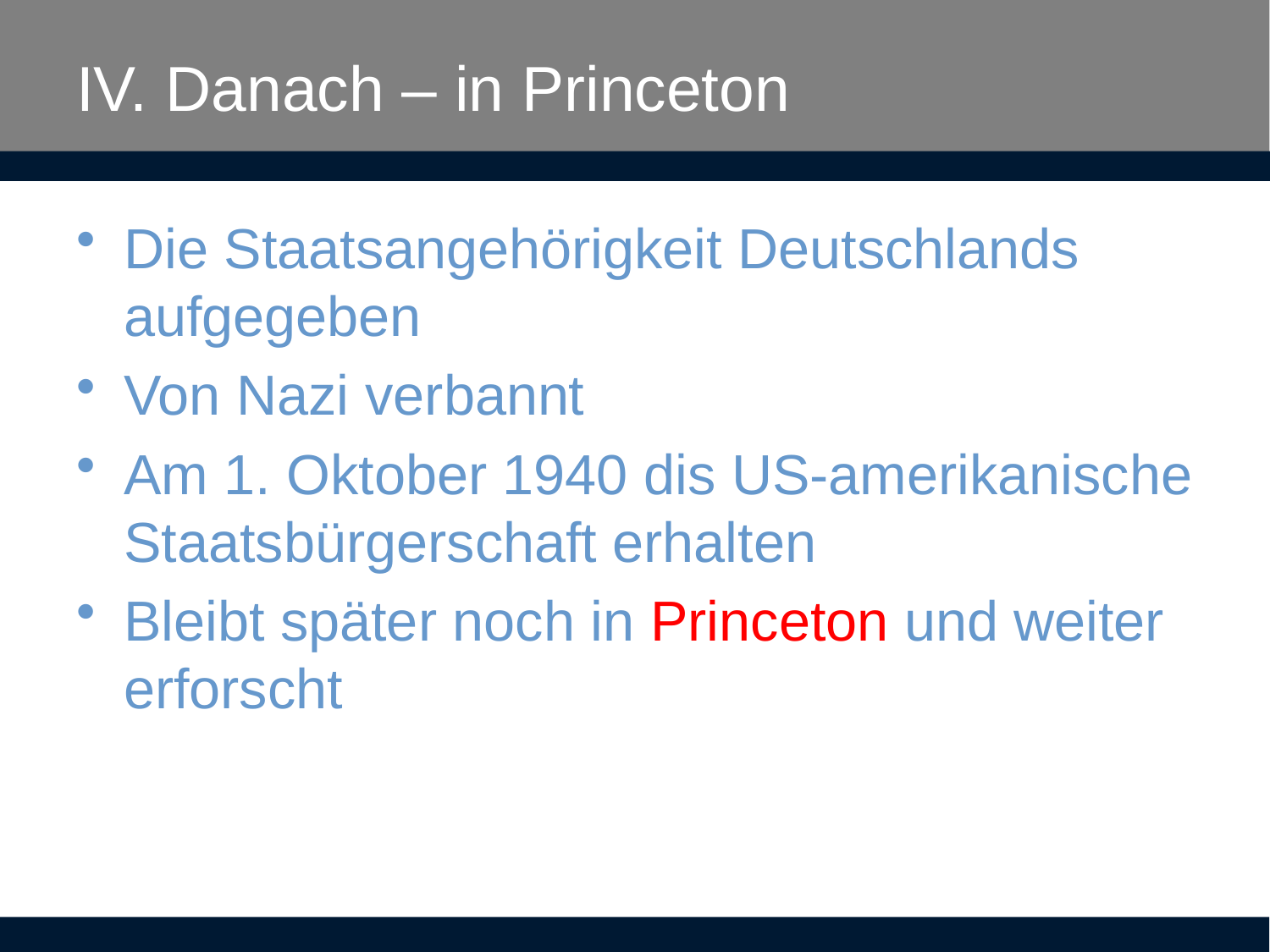

# IV. Danach – in Princeton
Die Staatsangehörigkeit Deutschlands aufgegeben
Von Nazi verbannt
Am 1. Oktober 1940 dis US-amerikanische Staatsbürgerschaft erhalten
Bleibt später noch in Princeton und weiter erforscht